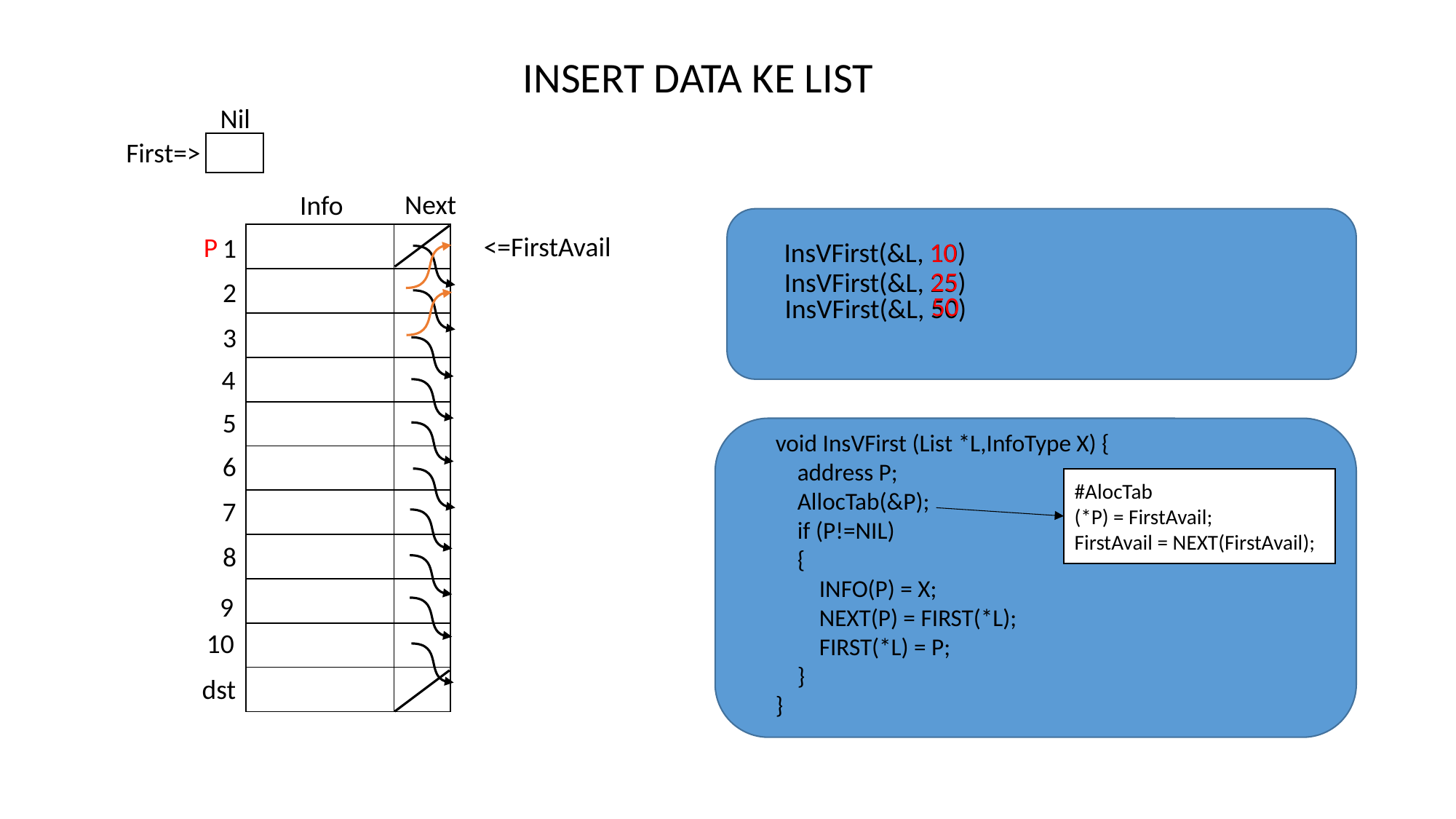

INSERT DATA KE LIST
Nil
First=>

Next
Info

<=FirstAvail
|  |  |
| --- | --- |
|  |  |
|  |  |
|  |  |
|  |  |
|  |  |
|  |  |
|  |  |
|  |  |
|  |  |
|  |  |
P
1
10
InsVFirst(&L, 10)
25
InsVFirst(&L, 25)
2
50
InsVFirst(&L, 50)
3
4
5

void InsVFirst (List *L,InfoType X) {
    address P;
    AllocTab(&P);
    if (P!=NIL)
    {
        INFO(P) = X;
        NEXT(P) = FIRST(*L);
        FIRST(*L) = P;
    }
}
6
#AlocTab
(*P) = FirstAvail;
FirstAvail = NEXT(FirstAvail);
7
8
9
10
dst